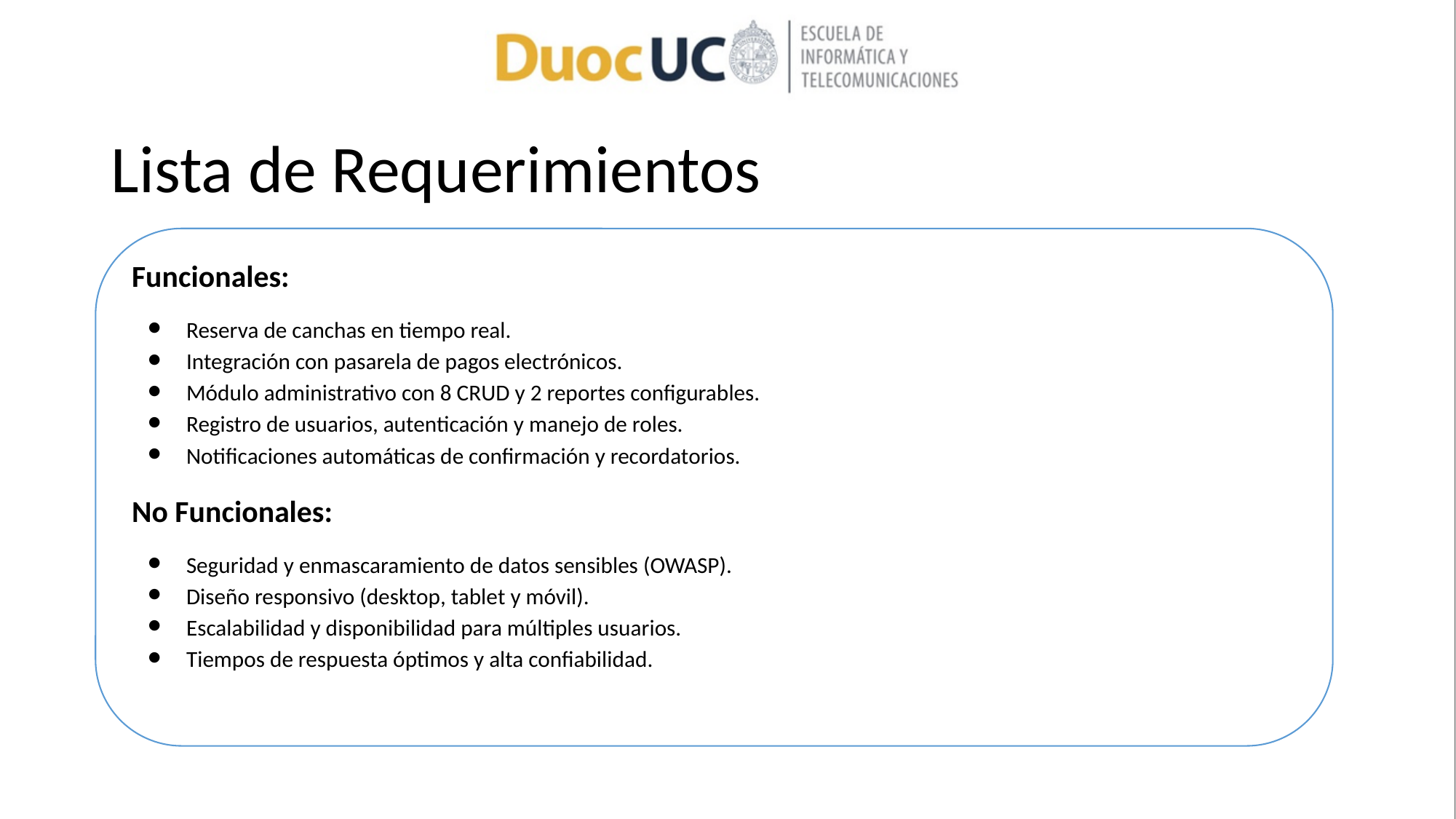

# Lista de Requerimientos
Funcionales:
Reserva de canchas en tiempo real.
Integración con pasarela de pagos electrónicos.
Módulo administrativo con 8 CRUD y 2 reportes configurables.
Registro de usuarios, autenticación y manejo de roles.
Notificaciones automáticas de confirmación y recordatorios.
No Funcionales:
Seguridad y enmascaramiento de datos sensibles (OWASP).
Diseño responsivo (desktop, tablet y móvil).
Escalabilidad y disponibilidad para múltiples usuarios.
Tiempos de respuesta óptimos y alta confiabilidad.